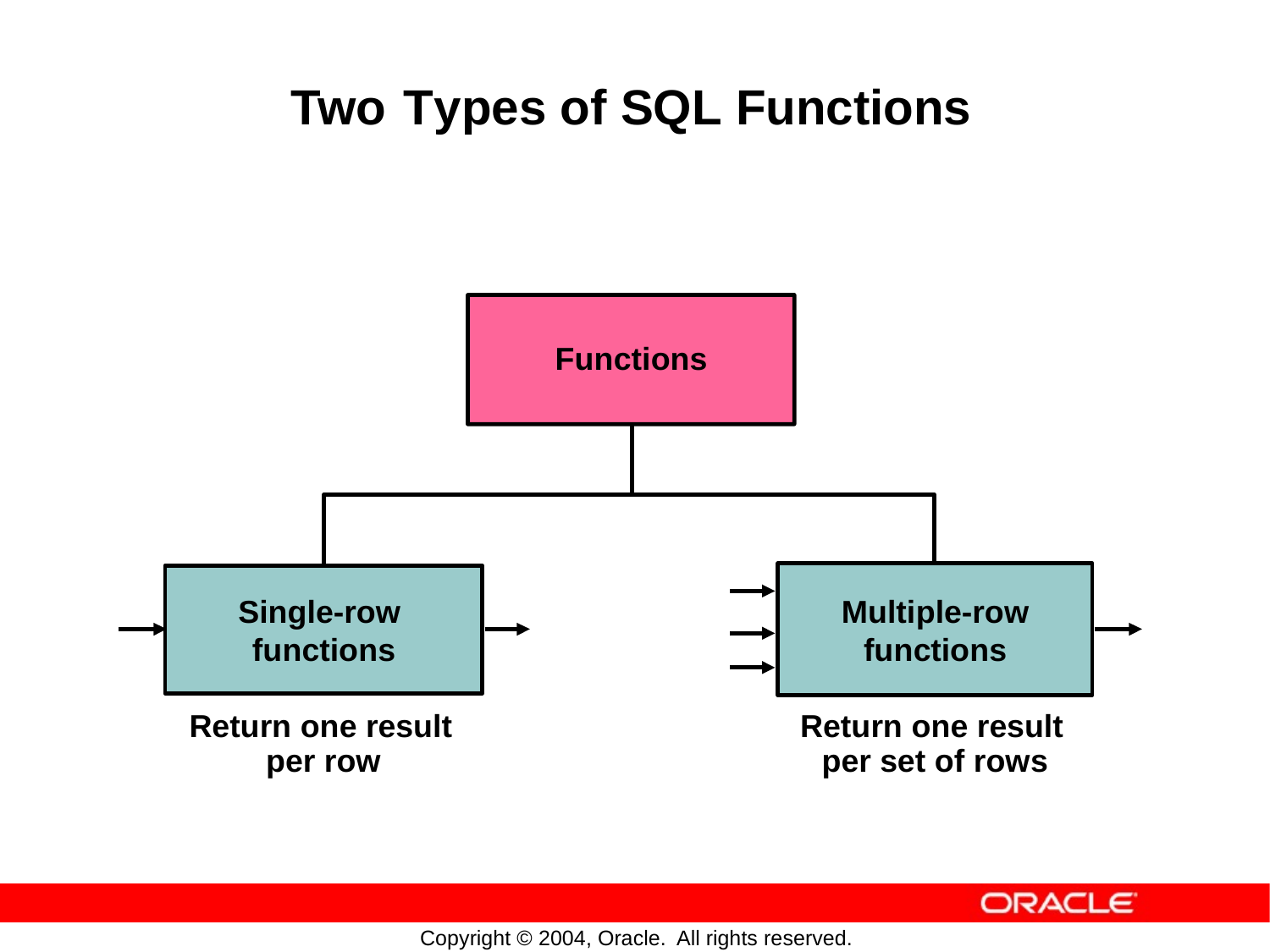

Two
Types
of
SQL
Functions

Functions

Single-row functions

Multiple-row functions

Return one result
per row
Return one result
per set of rows

Copyright © 2004, Oracle.
All rights reserved.